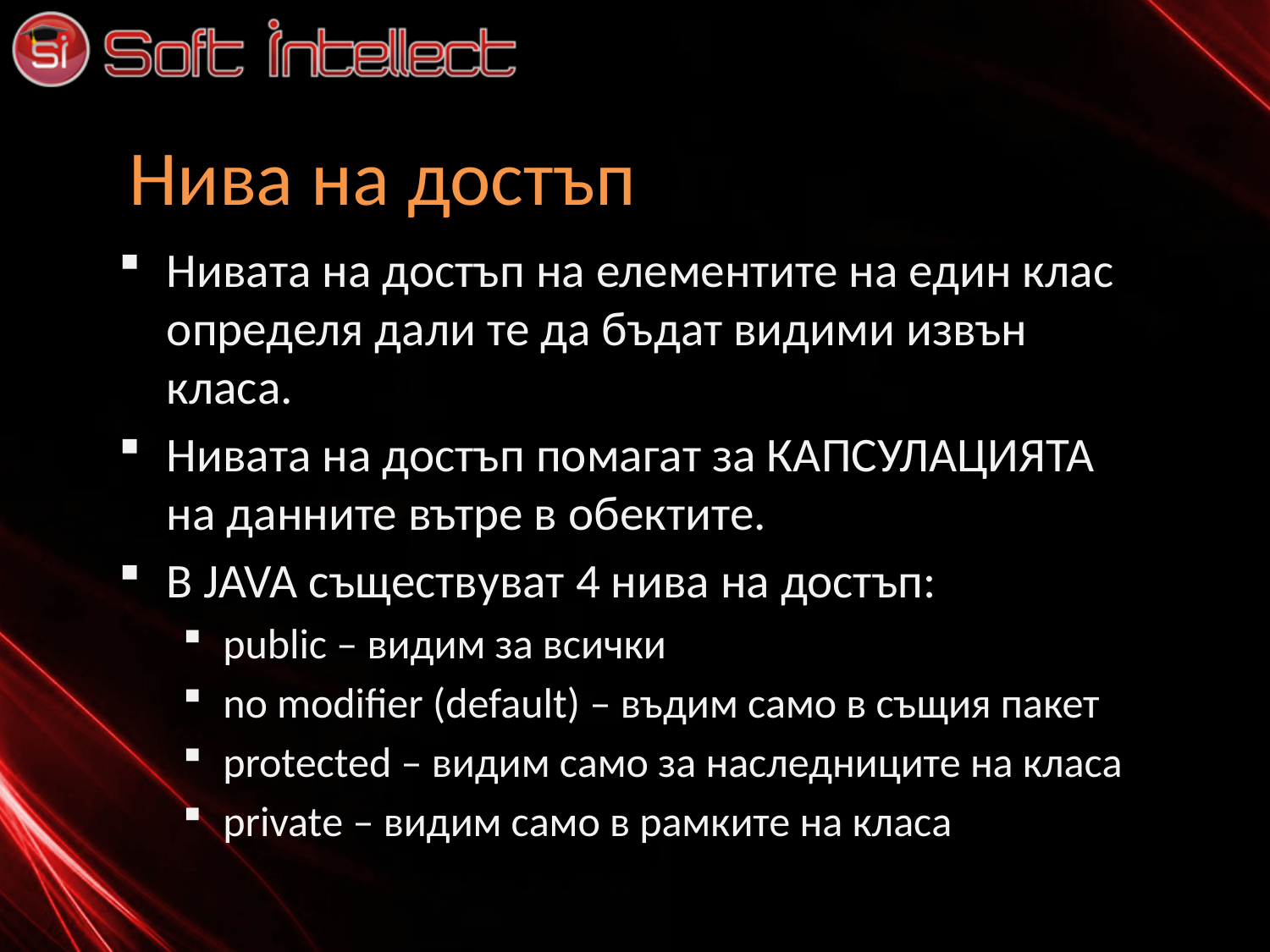

# Нива на достъп
Нивата на достъп на елементите на един клас определя дали те да бъдат видими извън класа.
Нивата на достъп помагат за КАПСУЛАЦИЯТА на данните вътре в обектите.
В JAVA съществуват 4 нива на достъп:
public – видим за всички
no modifier (default) – въдим само в същия пакет
protected – видим само за наследниците на класа
privatе – видим само в рамките на класа